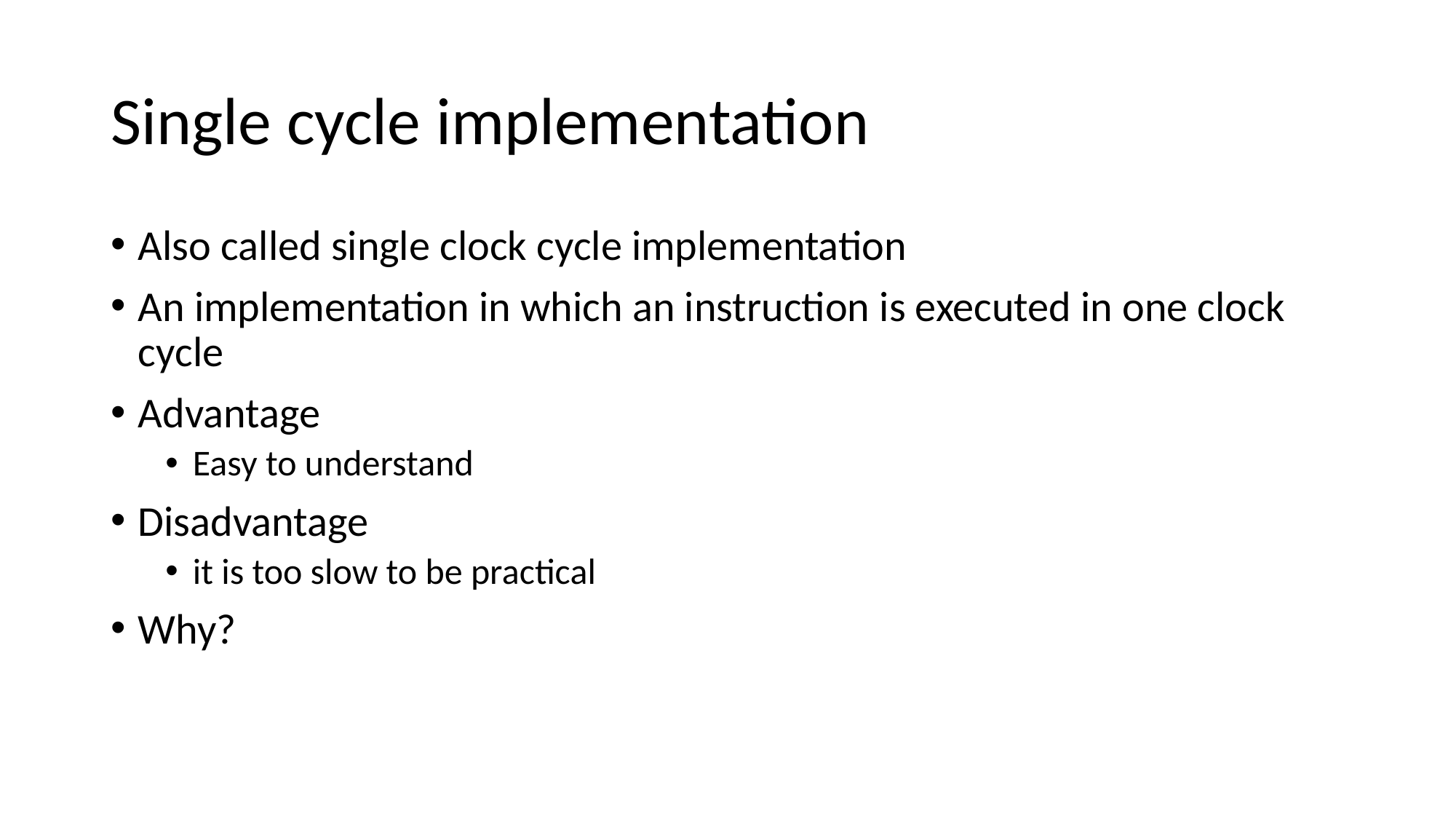

# Single cycle implementation
Also called single clock cycle implementation
An implementation in which an instruction is executed in one clock cycle
Advantage
Easy to understand
Disadvantage
it is too slow to be practical
Why?